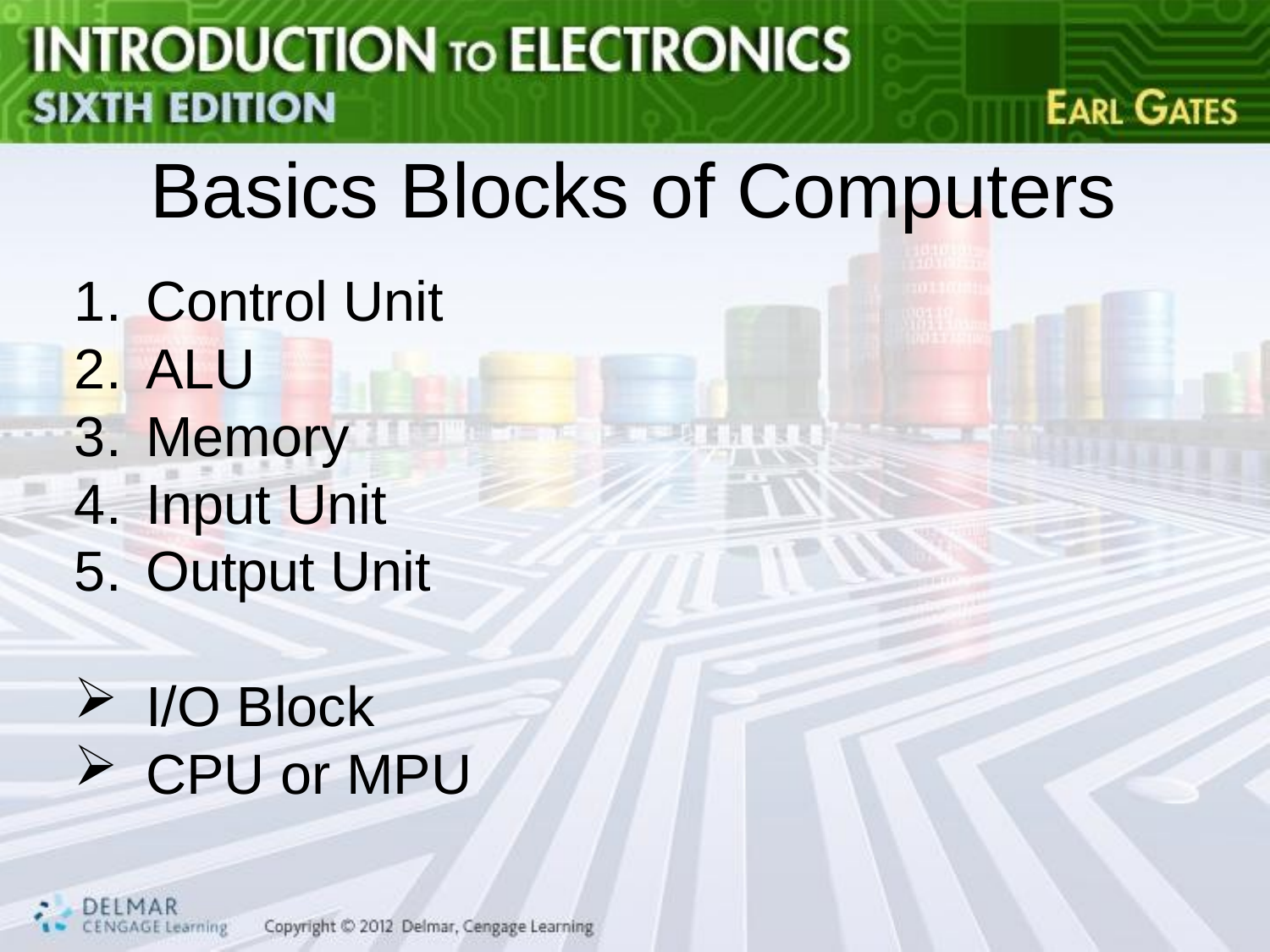

# Basics Blocks of Computers
Control Unit
ALU
Memory
Input Unit
Output Unit

I/O Block
CPU or MPU